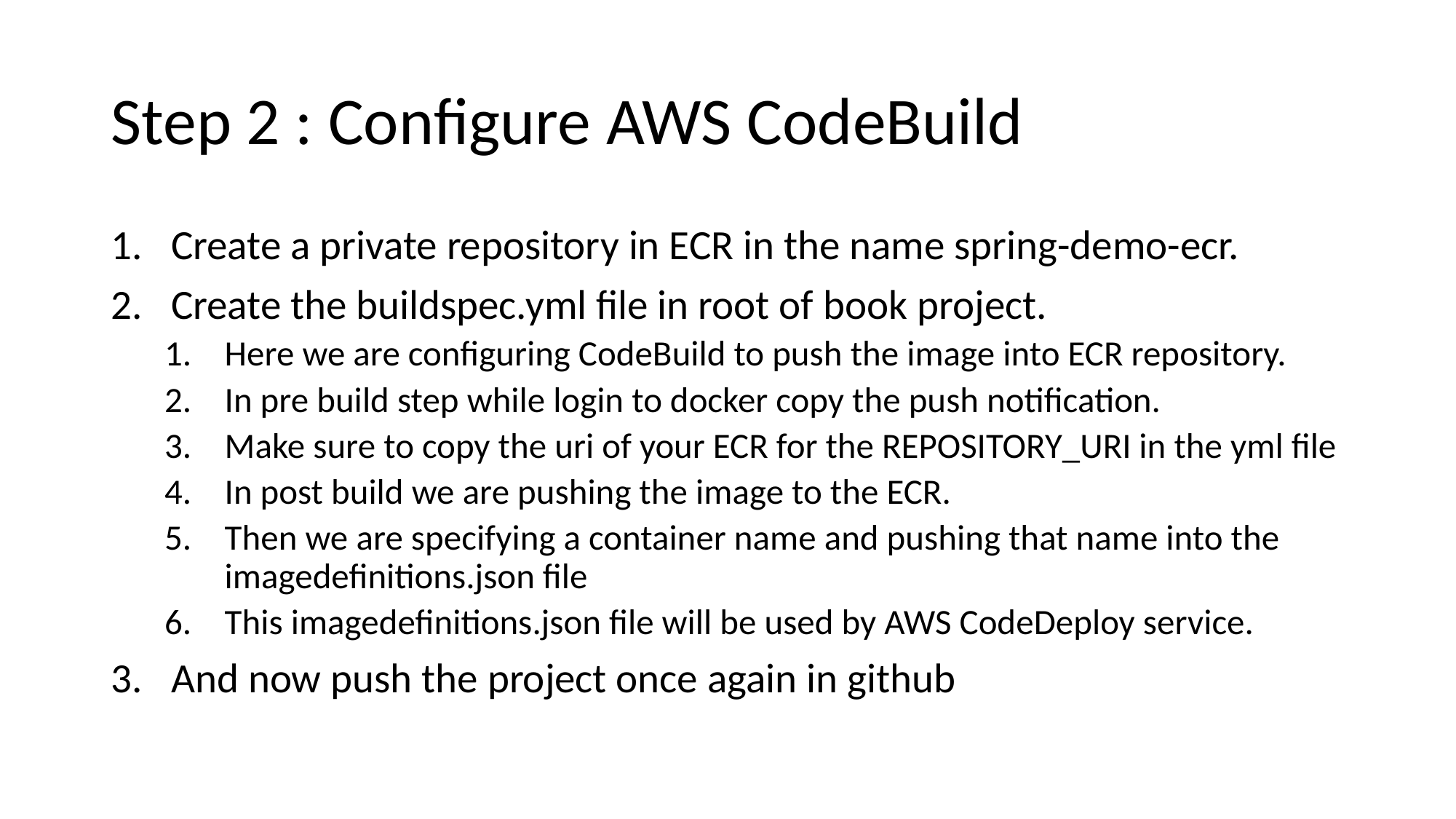

# Step 2 : Configure AWS CodeBuild
Create a private repository in ECR in the name spring-demo-ecr.
Create the buildspec.yml file in root of book project.
Here we are configuring CodeBuild to push the image into ECR repository.
In pre build step while login to docker copy the push notification.
Make sure to copy the uri of your ECR for the REPOSITORY_URI in the yml file
In post build we are pushing the image to the ECR.
Then we are specifying a container name and pushing that name into the imagedefinitions.json file
This imagedefinitions.json file will be used by AWS CodeDeploy service.
And now push the project once again in github